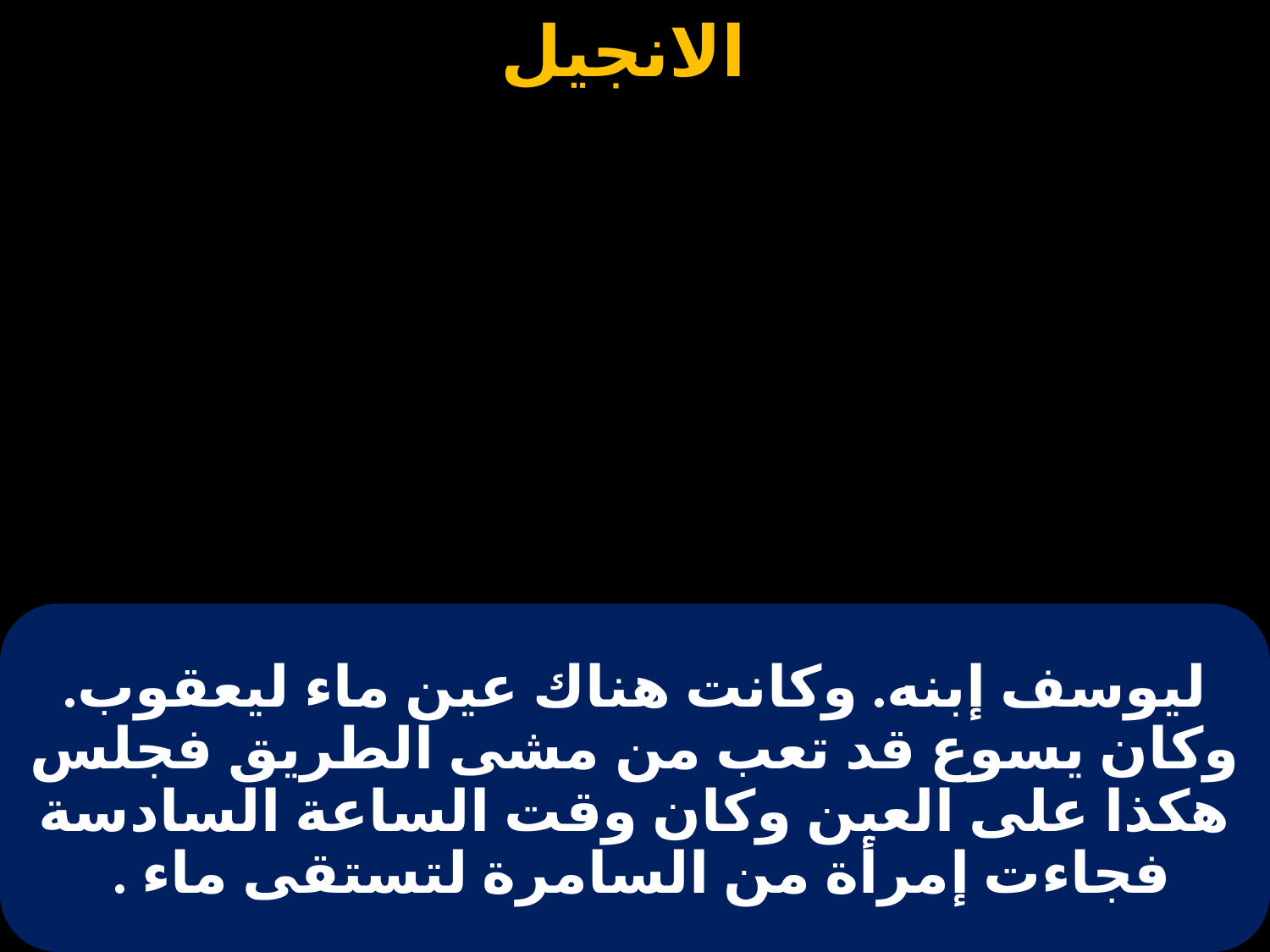

# ليوسف إبنه. وكانت هناك عين ماء ليعقوب. وكان يسوع قد تعب من مشى الطريق فجلس هكذا على العين وكان وقت الساعة السادسة فجاءت إمرأة من السامرة لتستقى ماء .